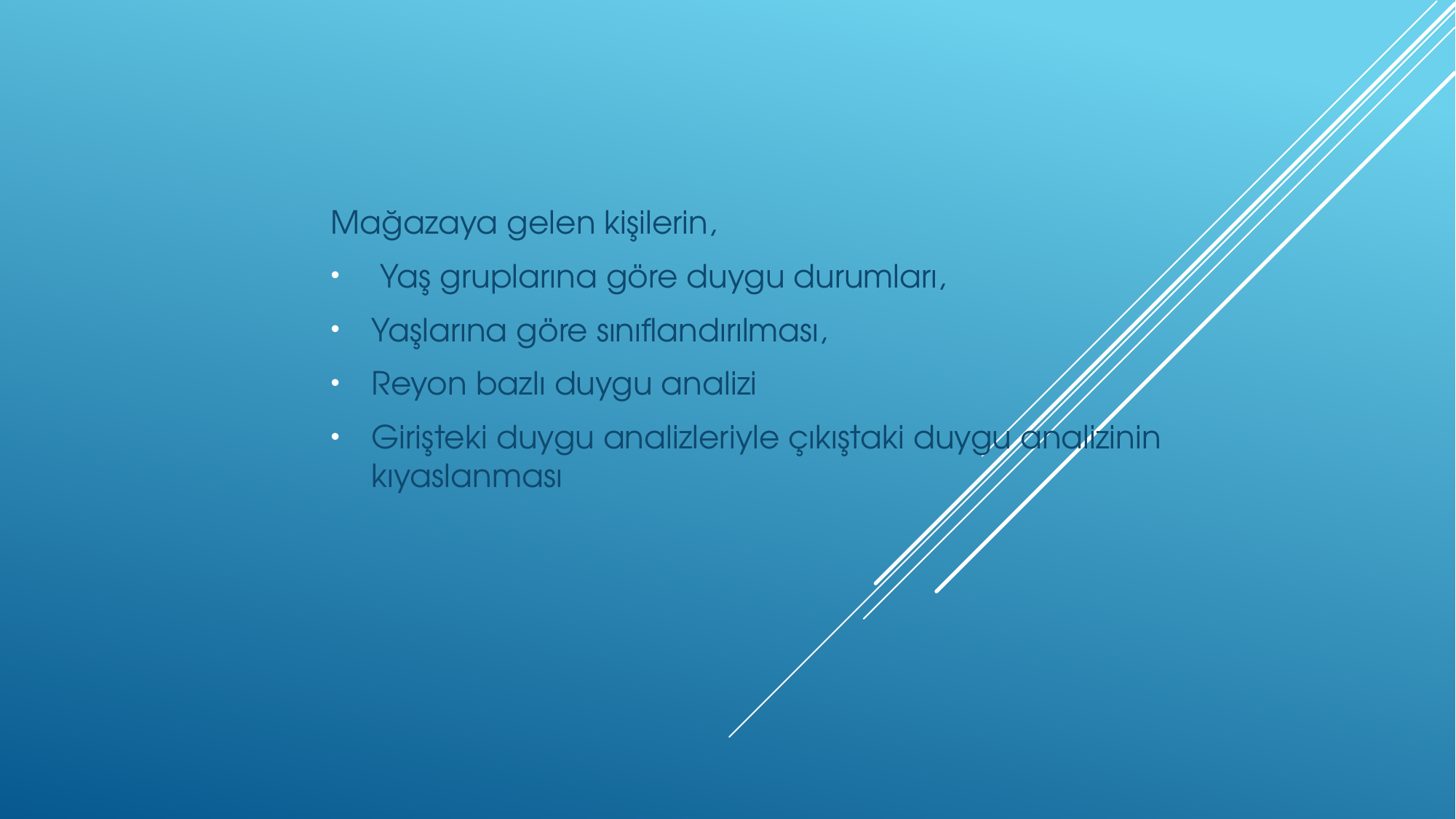

Mağazaya gelen kişilerin,
 Yaş gruplarına göre duygu durumları,
Yaşlarına göre sınıflandırılması,
Reyon bazlı duygu analizi
Girişteki duygu analizleriyle çıkıştaki duygu analizinin kıyaslanması